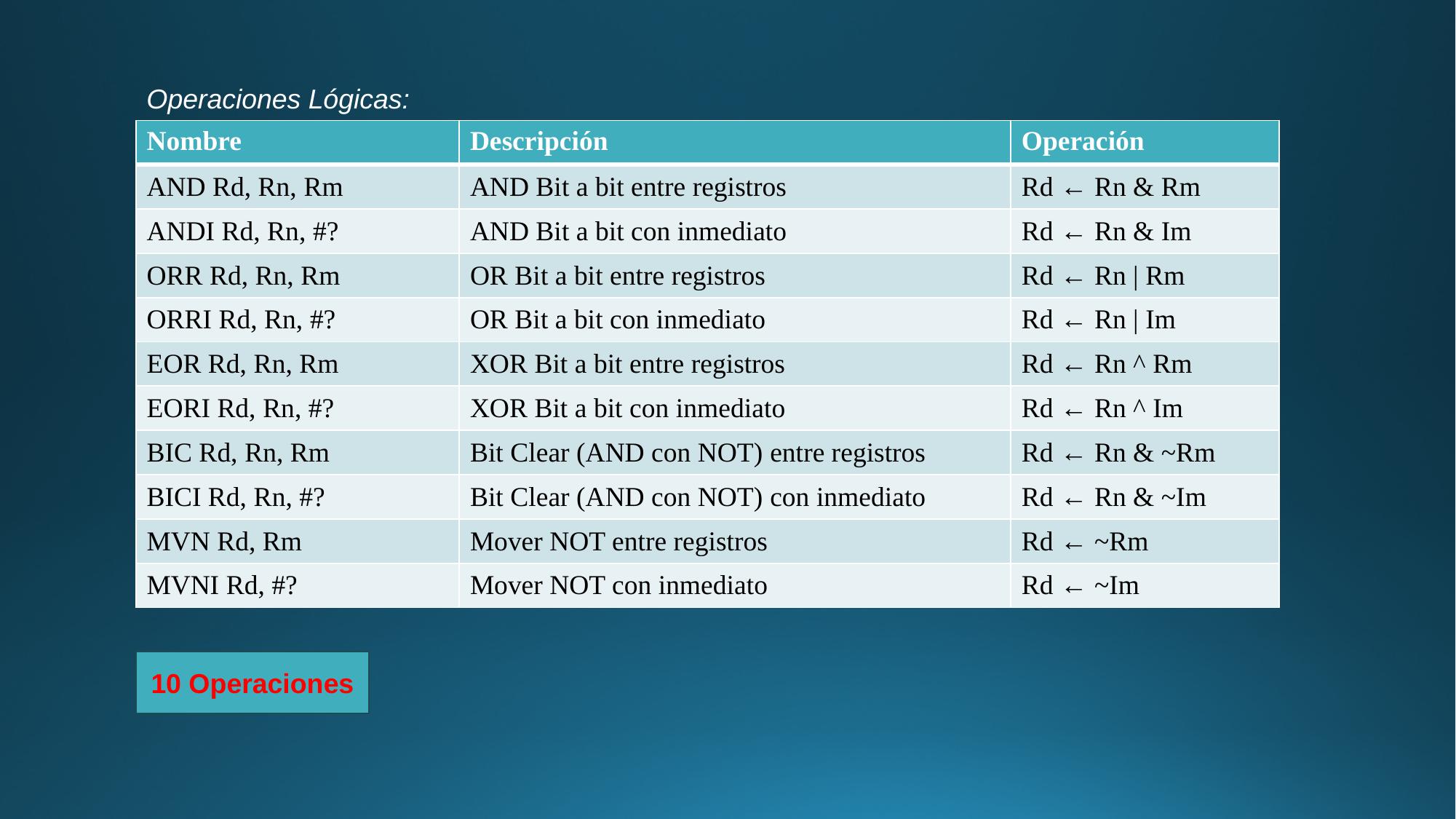

Operaciones Lógicas:
| Nombre | Descripción | Operación |
| --- | --- | --- |
| AND Rd, Rn, Rm | AND Bit a bit entre registros | Rd ← Rn & Rm |
| ANDI Rd, Rn, #? | AND Bit a bit con inmediato | Rd ← Rn & Im |
| ORR Rd, Rn, Rm | OR Bit a bit entre registros | Rd ← Rn | Rm |
| ORRI Rd, Rn, #? | OR Bit a bit con inmediato | Rd ← Rn | Im |
| EOR Rd, Rn, Rm | XOR Bit a bit entre registros | Rd ← Rn ^ Rm |
| EORI Rd, Rn, #? | XOR Bit a bit con inmediato | Rd ← Rn ^ Im |
| BIC Rd, Rn, Rm | Bit Clear (AND con NOT) entre registros | Rd ← Rn & ~Rm |
| BICI Rd, Rn, #? | Bit Clear (AND con NOT) con inmediato | Rd ← Rn & ~Im |
| MVN Rd, Rm | Mover NOT entre registros | Rd ← ~Rm |
| MVNI Rd, #? | Mover NOT con inmediato | Rd ← ~Im |
10 Operaciones